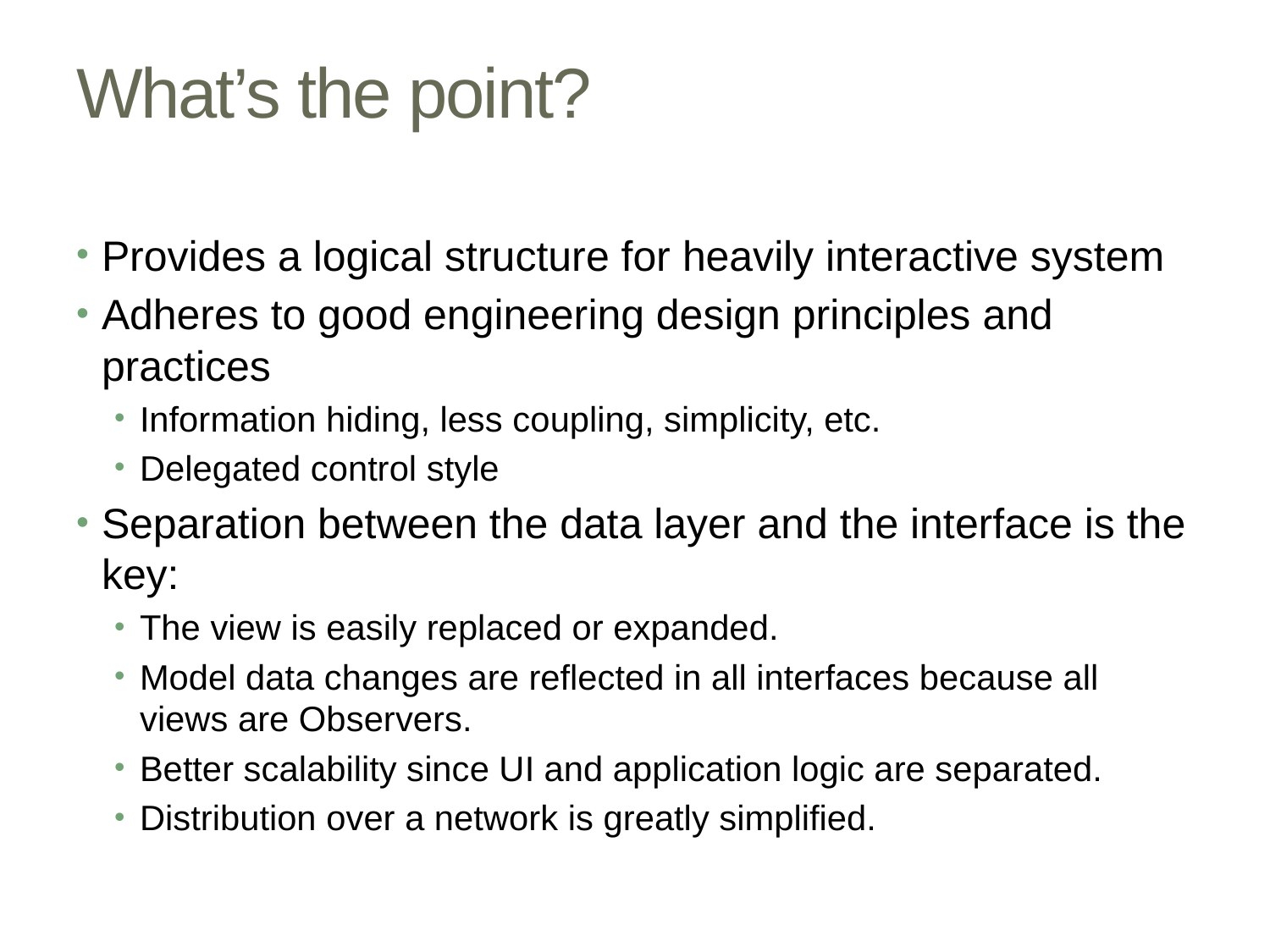

# What’s the point?
Provides a logical structure for heavily interactive system
Adheres to good engineering design principles and practices
Information hiding, less coupling, simplicity, etc.
Delegated control style
Separation between the data layer and the interface is the key:
The view is easily replaced or expanded.
Model data changes are reflected in all interfaces because all views are Observers.
Better scalability since UI and application logic are separated.
Distribution over a network is greatly simplified.